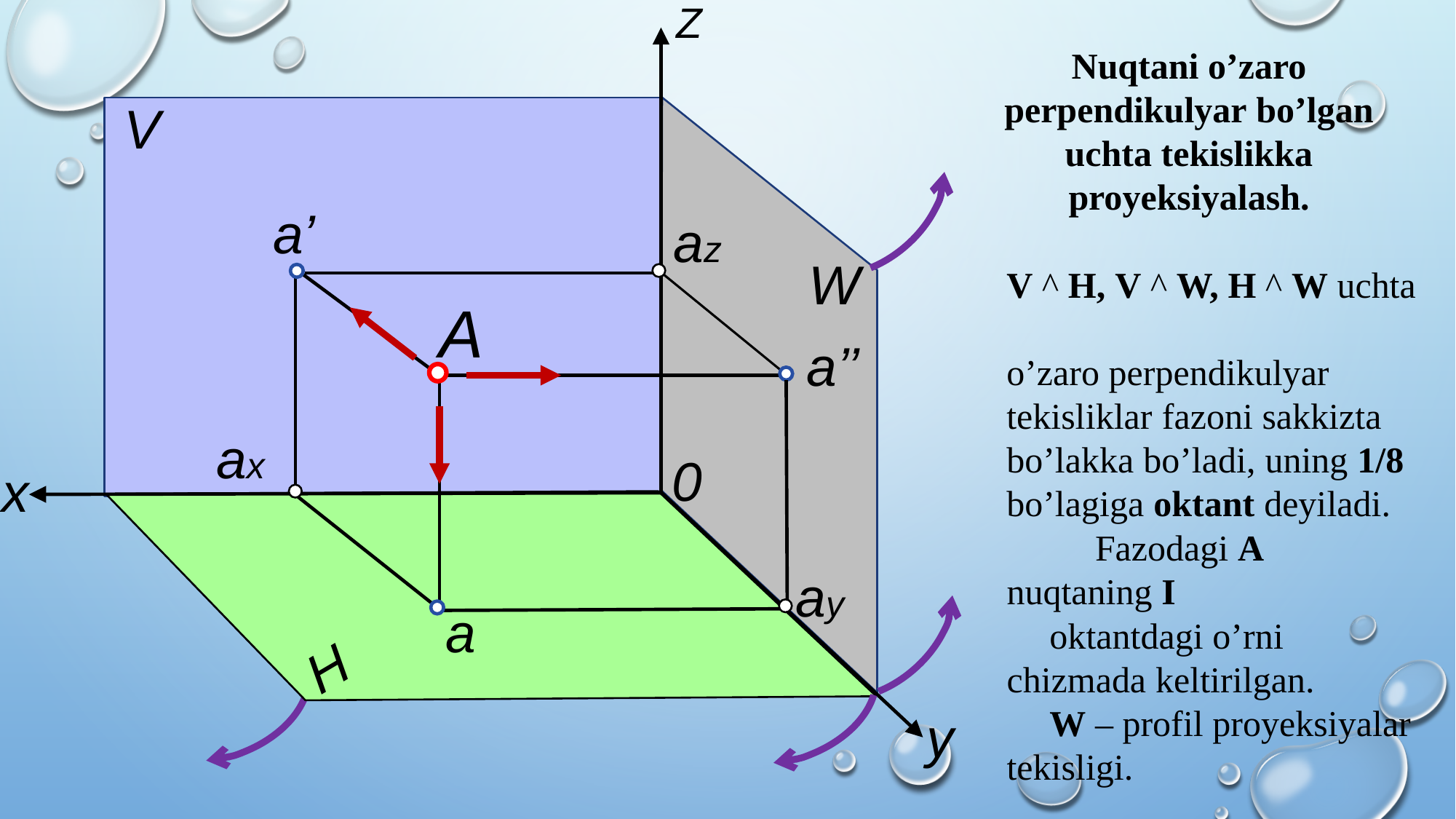

Z
Nuqtani o’zaro perpendikulyar bo’lgan uchta tekislikka proyeksiyalash.

V ^ H, V ^ W, H ^ W uchta
o’zaro perpendikulyar
tekisliklar fazoni sakkizta
bo’lakka bo’ladi, uning 1/8
bo’lagiga oktant deyiladi.
     Fazodagi A nuqtaning I
oktantdagi o’rni chizmada keltirilgan.
W – profil proyeksiyalar tekisligi.
V

a’
az
W

A
a’’

ax
0
x

ay
a

H
y